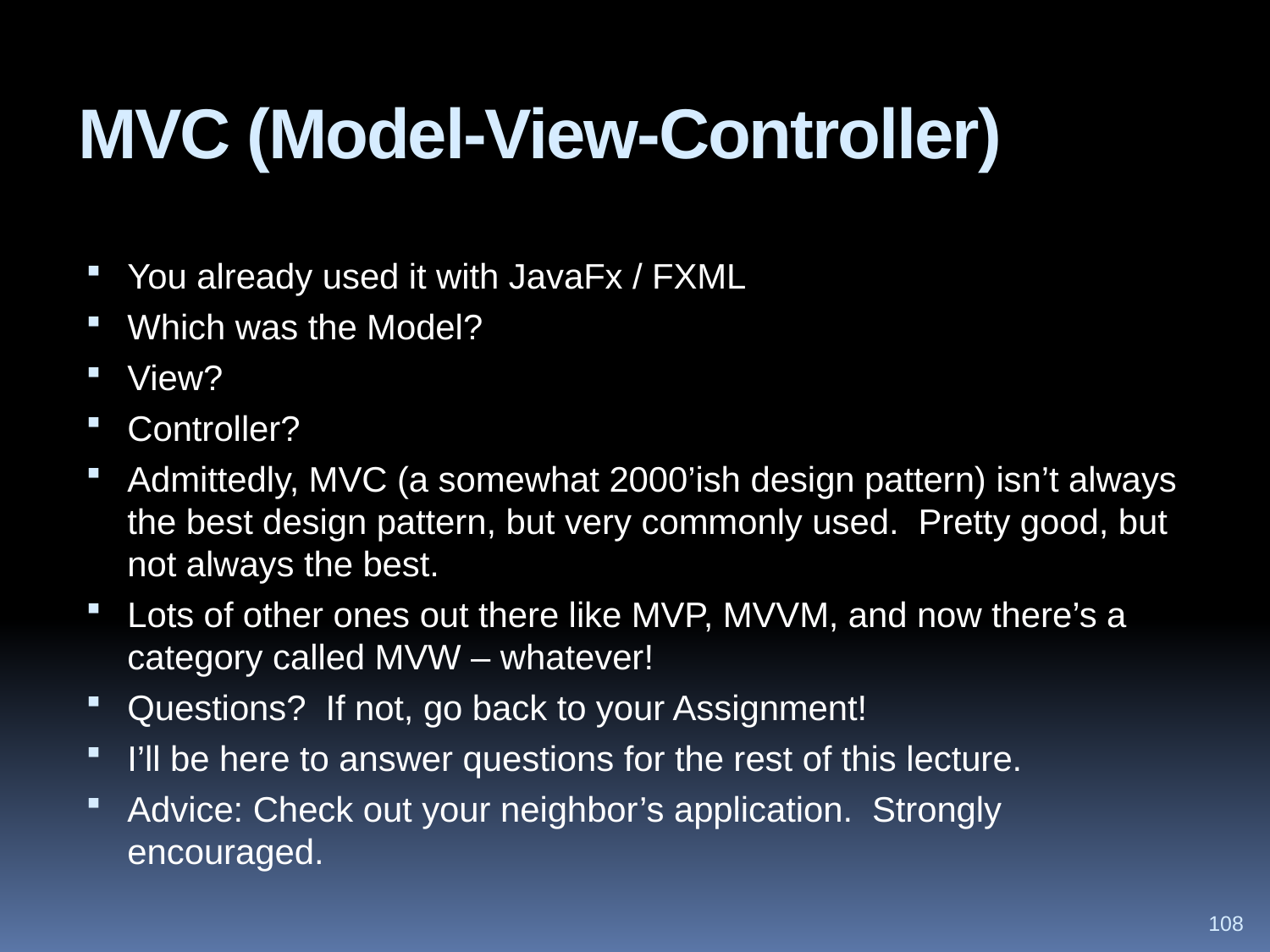

# MVC (Model-View-Controller)
You already used it with JavaFx / FXML
Which was the Model?
View?
Controller?
Admittedly, MVC (a somewhat 2000’ish design pattern) isn’t always the best design pattern, but very commonly used.  Pretty good, but not always the best.
Lots of other ones out there like MVP, MVVM, and now there’s a category called MVW – whatever!
Questions?  If not, go back to your Assignment!
I’ll be here to answer questions for the rest of this lecture.
Advice: Check out your neighbor’s application.  Strongly encouraged.

108